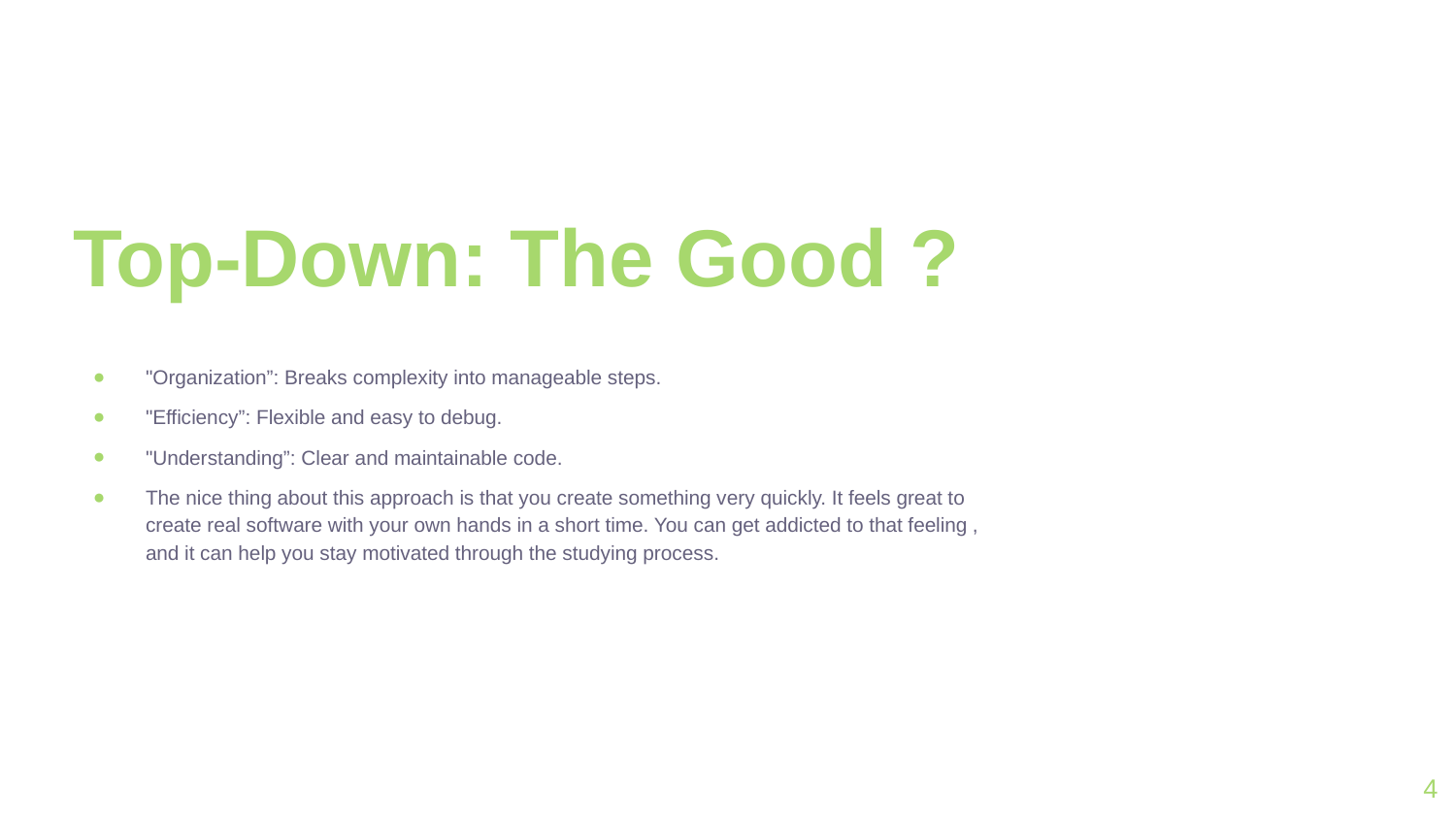

# Top-Down: The Good ?
"Organization”: Breaks complexity into manageable steps.
"Efficiency”: Flexible and easy to debug.
"Understanding”: Clear and maintainable code.
The nice thing about this approach is that you create something very quickly. It feels great to create real software with your own hands in a short time. You can get addicted to that feeling , and it can help you stay motivated through the studying process.

4